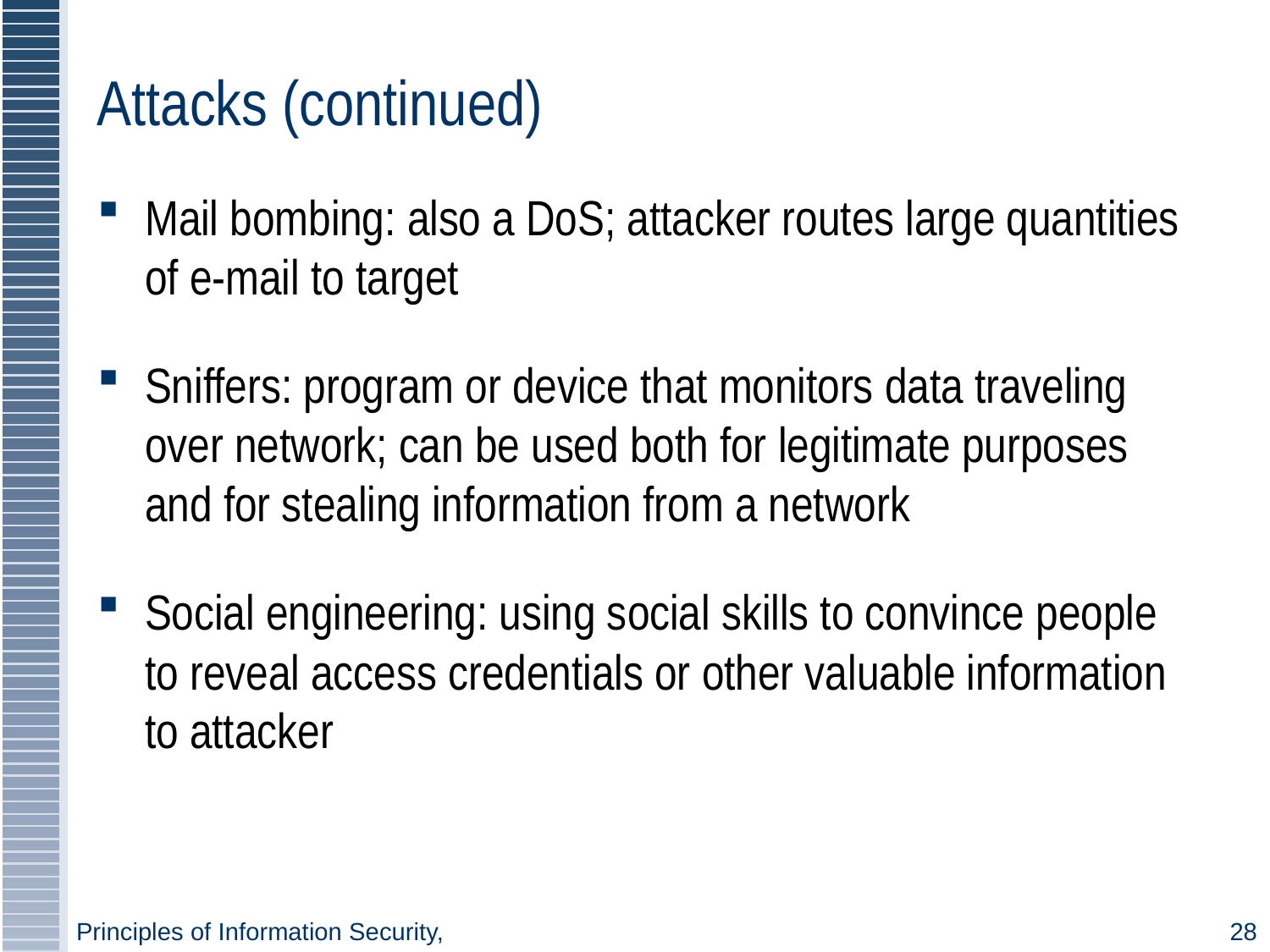

# Attacks (continued)
Mail bombing: also a DoS; attacker routes large quantities of e-mail to target
Sniffers: program or device that monitors data traveling over network; can be used both for legitimate purposes and for stealing information from a network
Social engineering: using social skills to convince people to reveal access credentials or other valuable information to attacker
Principles of Information Security,
28